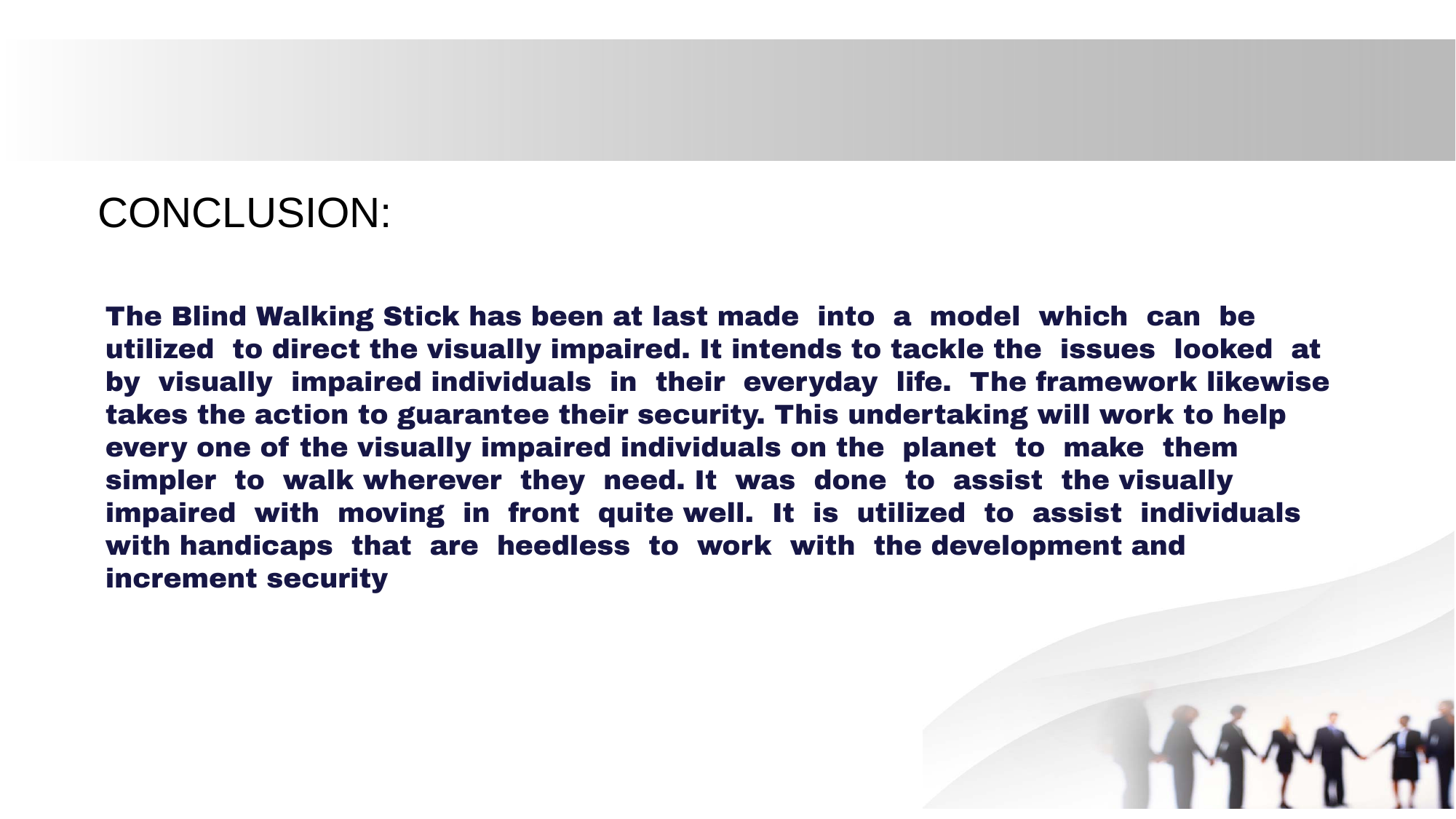

CONCLUSION:
The Blind Walking Stick has been at last made  into  a  model  which  can  be  utilized  to direct the visually impaired. It intends to tackle the  issues  looked  at  by  visually  impaired individuals  in  their  everyday  life.  The framework likewise takes the action to guarantee their security. This undertaking will work to help every one of the visually impaired individuals on the  planet  to  make  them  simpler  to  walk wherever  they  need. It  was  done  to  assist  the visually  impaired  with  moving  in  front  quite well.  It  is  utilized  to  assist  individuals  with handicaps  that  are  heedless  to  work  with  the development and increment security